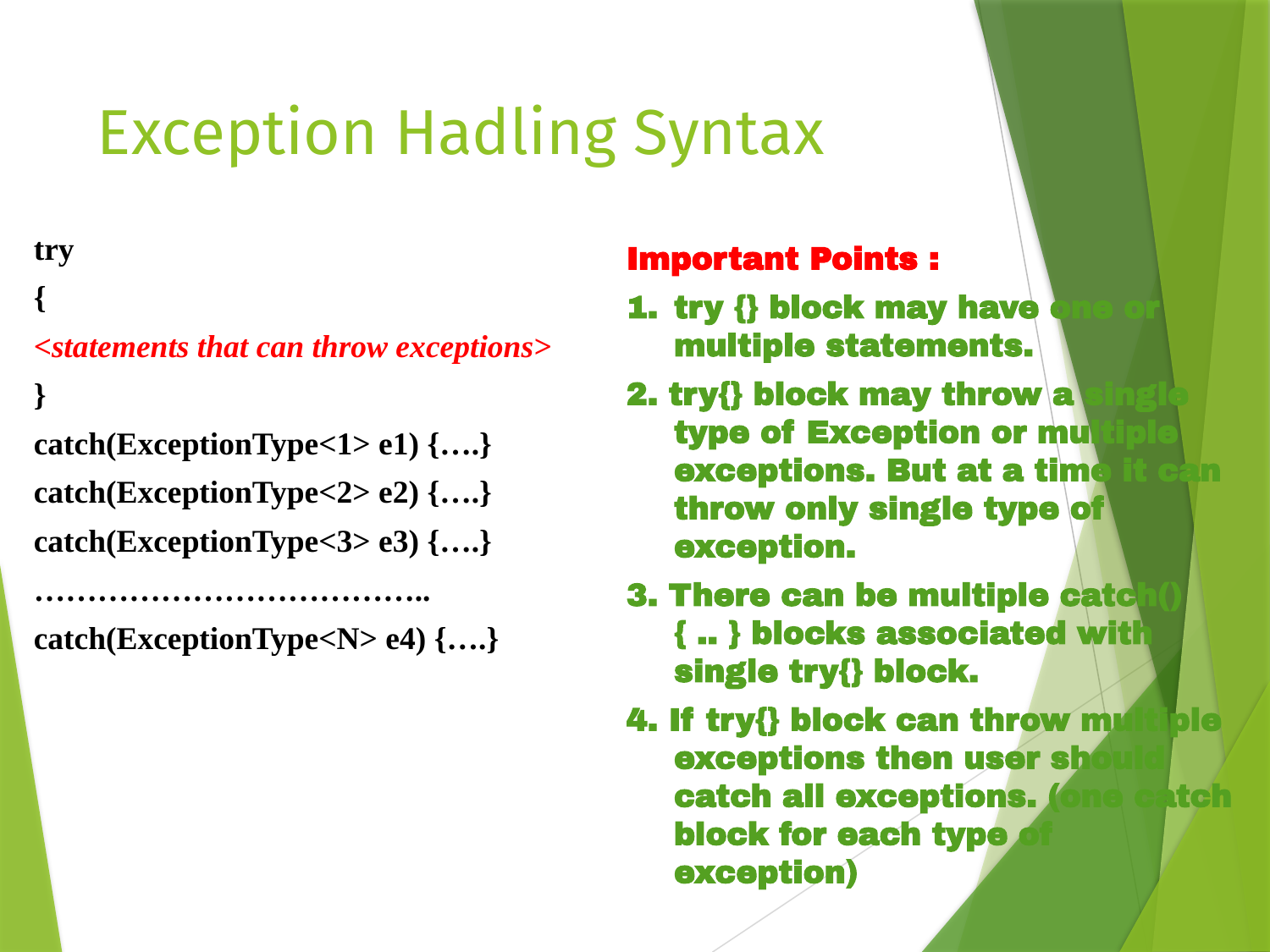

# Exception Hadling Syntax
try
{
<statements that can throw exceptions>
}
catch(ExceptionType<1> e1) {….}
catch(ExceptionType<2> e2) {….}
catch(ExceptionType<3> e3) {….}
………………………………..
catch(ExceptionType<N> e4) {….}

Important Points :
try {} block may have one or multiple statements.
2. try{} block may throw a single type of Exception or multiple exceptions. But at a time it can throw only single type of exception.
3. There can be multiple catch() { .. } blocks associated with single try{} block.
4. If try{} block can throw multiple exceptions then user should catch all exceptions. (one catch block for each type of exception)